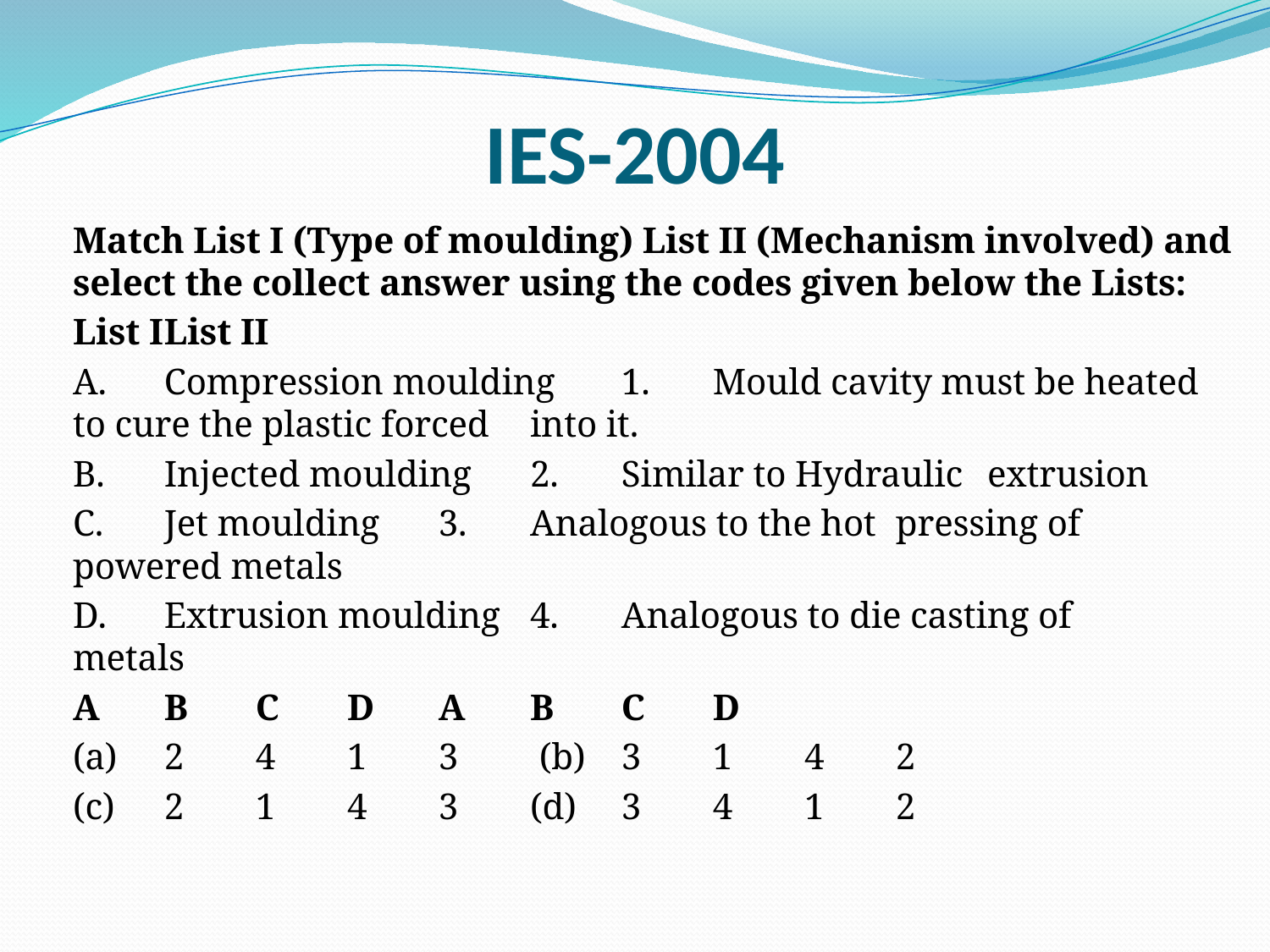

# IES-2004
	Match List I (Type of moulding) List II (Mechanism involved) and select the collect answer using the codes given below the Lists:
	List I					List II
	A.	Compression moulding		1.	Mould cavity must be heated 						to cure the plastic forced 							into it.
	B.	Injected moulding		2.	Similar to Hydraulic 							extrusion
	C.	Jet moulding			3.	Analogous to the hot 							pressing of powered metals
	D.	Extrusion moulding		4.	Analogous to die casting of 						metals
		A	B	C	D 		A	B	C	D
	(a) 	2 	4 	1	3	 (b) 	3 	1	4 	2
	(c)	2 	1 	4 	3 	(d)	3	4 	1	2